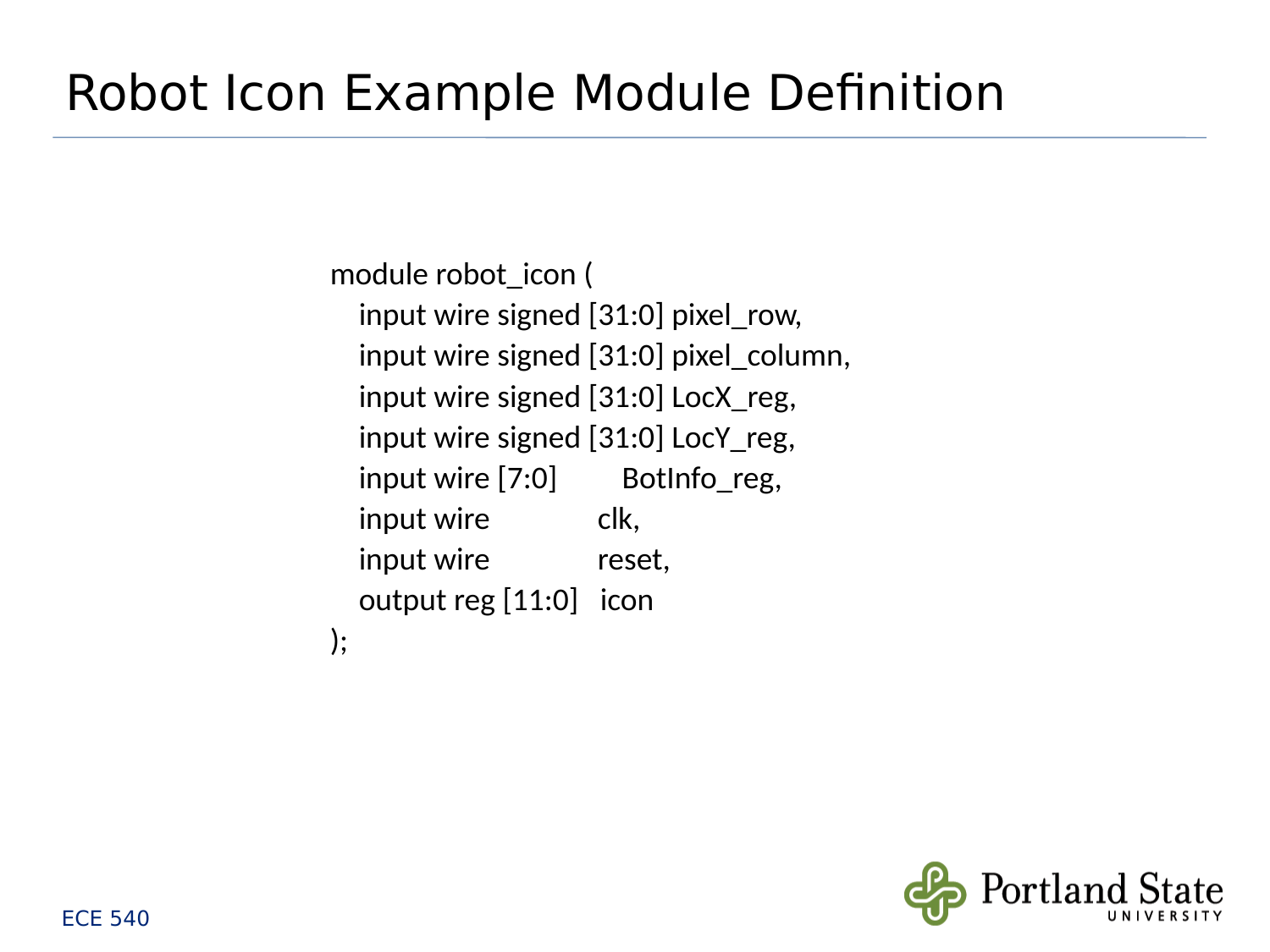

# Robot Icon Example Module Definition
module robot_icon (
    input wire signed [31:0] pixel_row,
    input wire signed [31:0] pixel_column,
    input wire signed [31:0] LocX_reg,
    input wire signed [31:0] LocY_reg,
    input wire [7:0]         BotInfo_reg,
    input wire               clk,
    input wire               reset,
    output reg [11:0]   icon
);